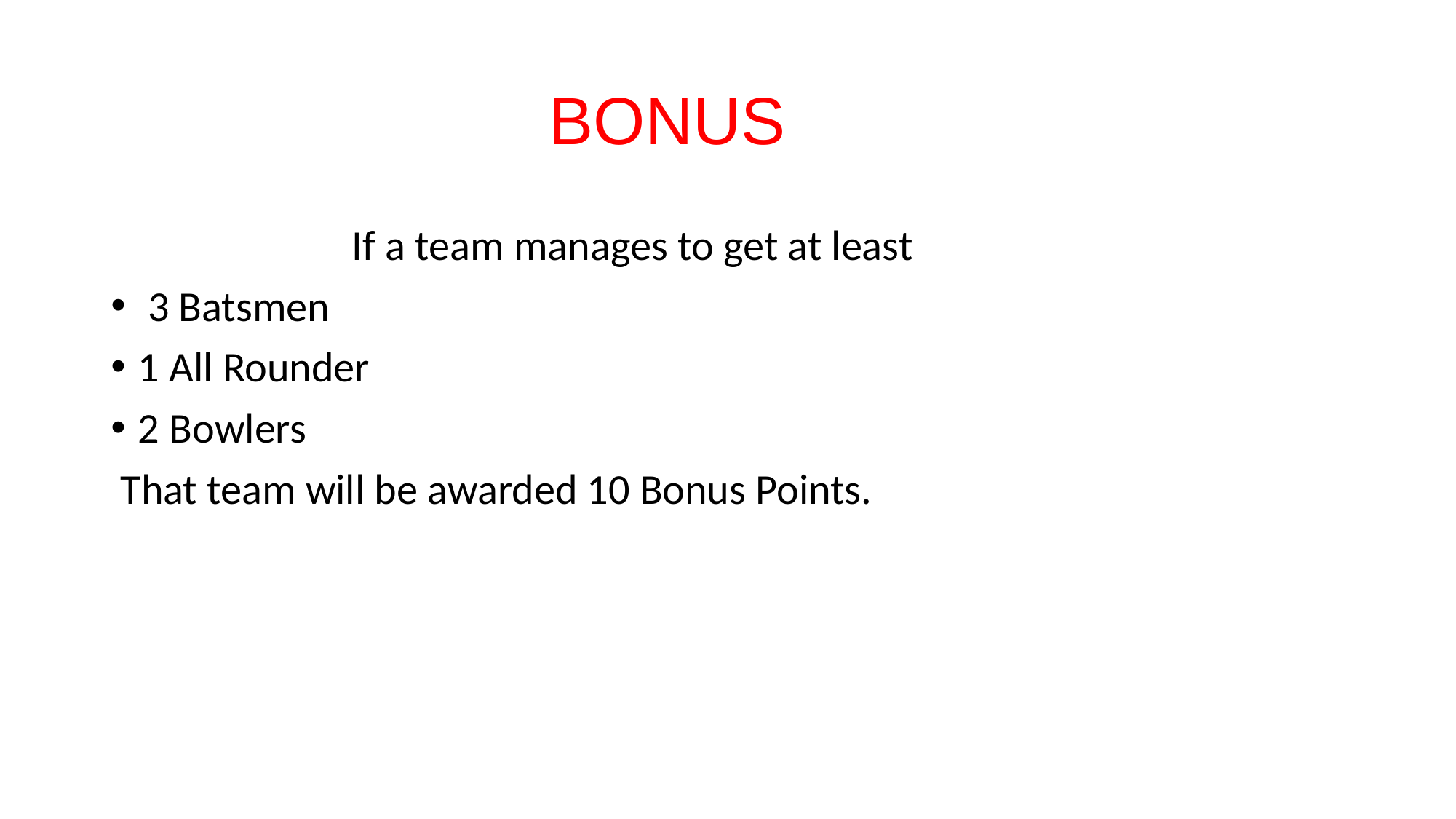

# BONUS
                         If a team manages to get at least
 3 Batsmen
1 All Rounder
2 Bowlers
 That team will be awarded 10 Bonus Points.